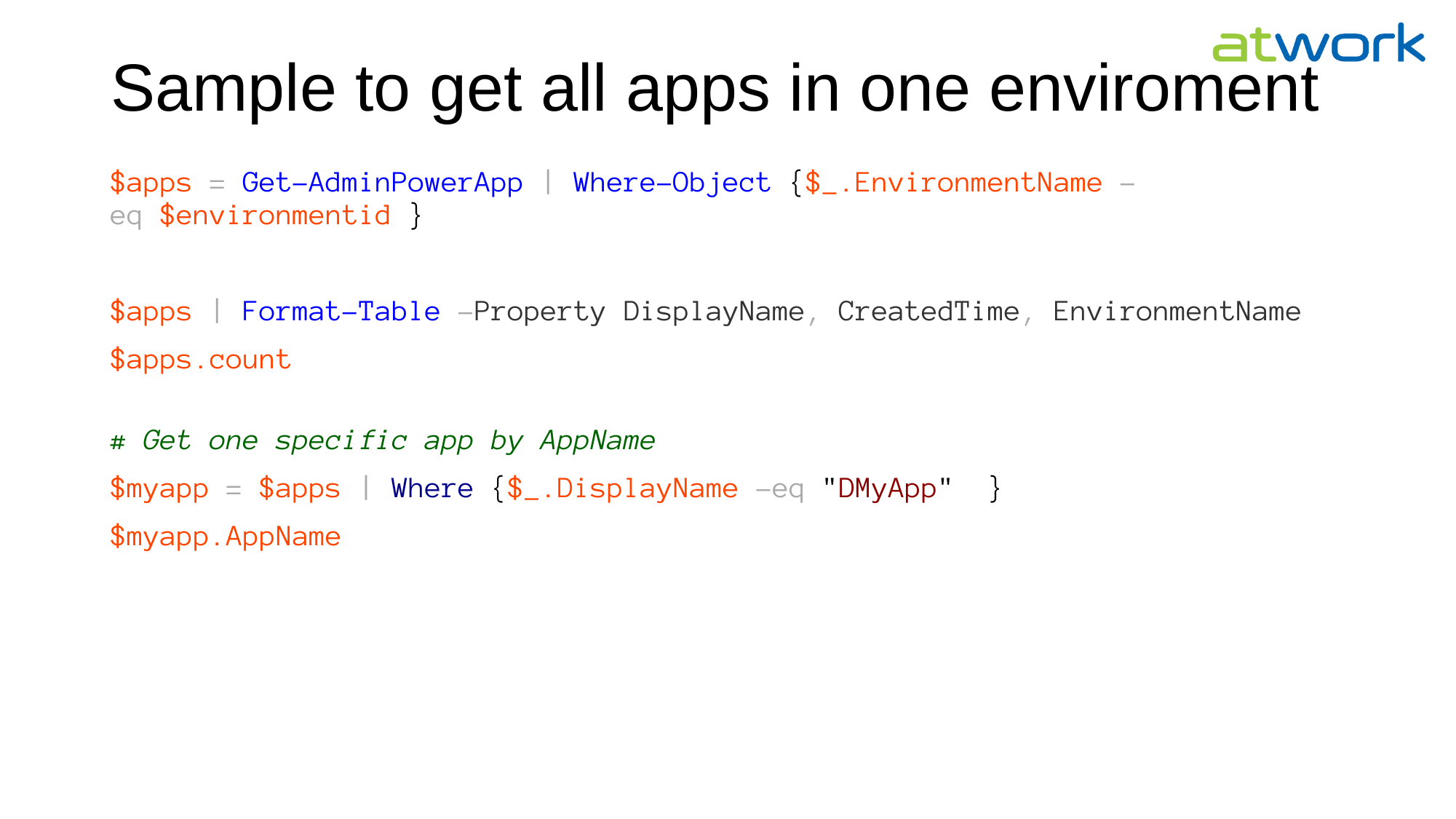

# Sample to get all apps in one enviroment
$apps = Get-AdminPowerApp | Where-Object {$_.EnvironmentName -eq $environmentid }

$apps | Format-Table -Property DisplayName, CreatedTime, EnvironmentName
$apps.count
# Get one specific app by AppName
$myapp = $apps | Where {$_.DisplayName -eq "DMyApp"  }
$myapp.AppName